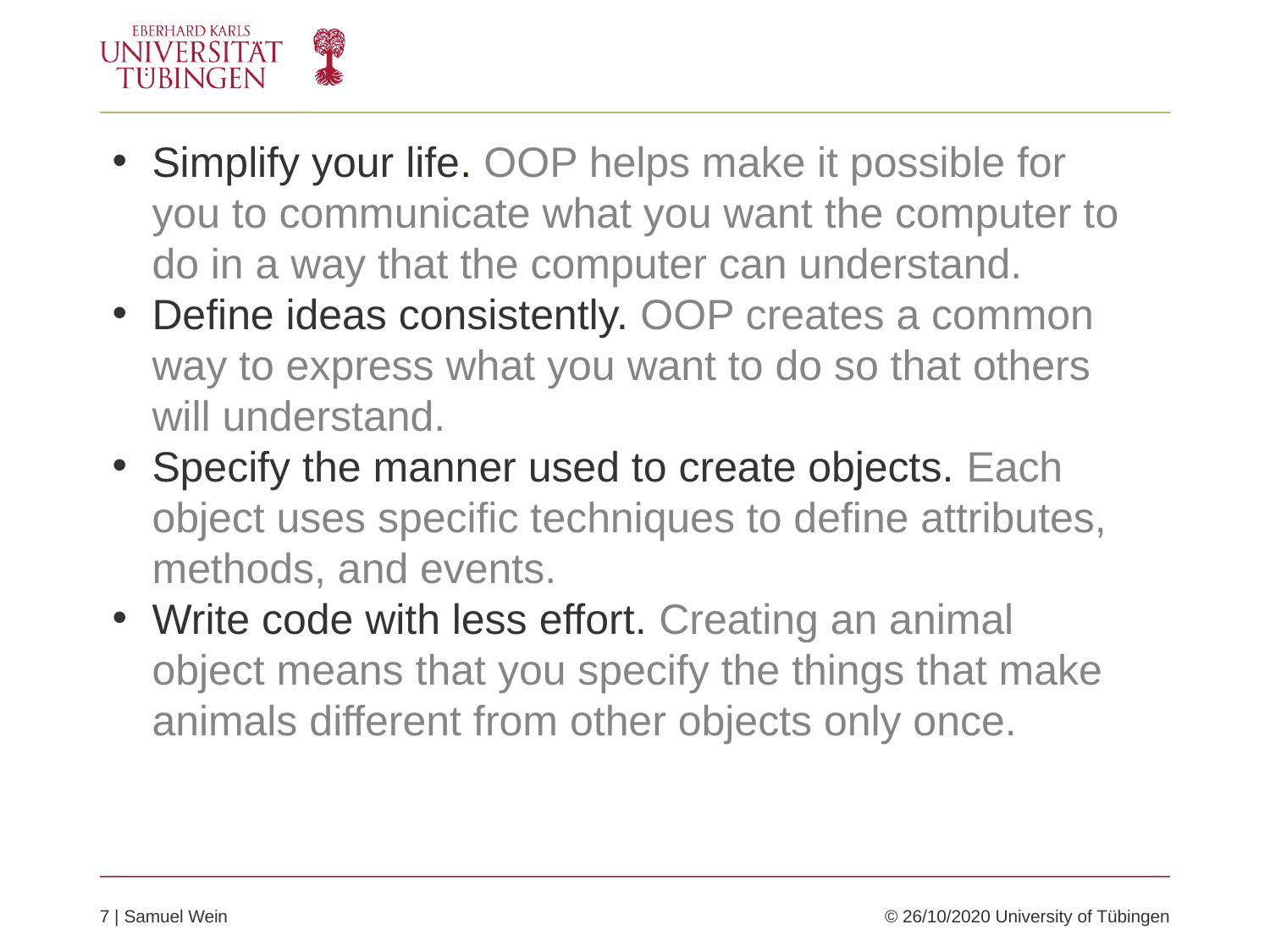

Simplify your life. OOP helps make it possible for you to communicate what you want the computer to do in a way that the computer can understand.
Define ideas consistently. OOP creates a common way to express what you want to do so that others will understand.
Specify the manner used to create objects. Each object uses specific techniques to define attributes, methods, and events.
Write code with less effort. Creating an animal object means that you specify the things that make animals different from other objects only once.
7 | Samuel Wein	© 26/10/2020 University of Tübingen